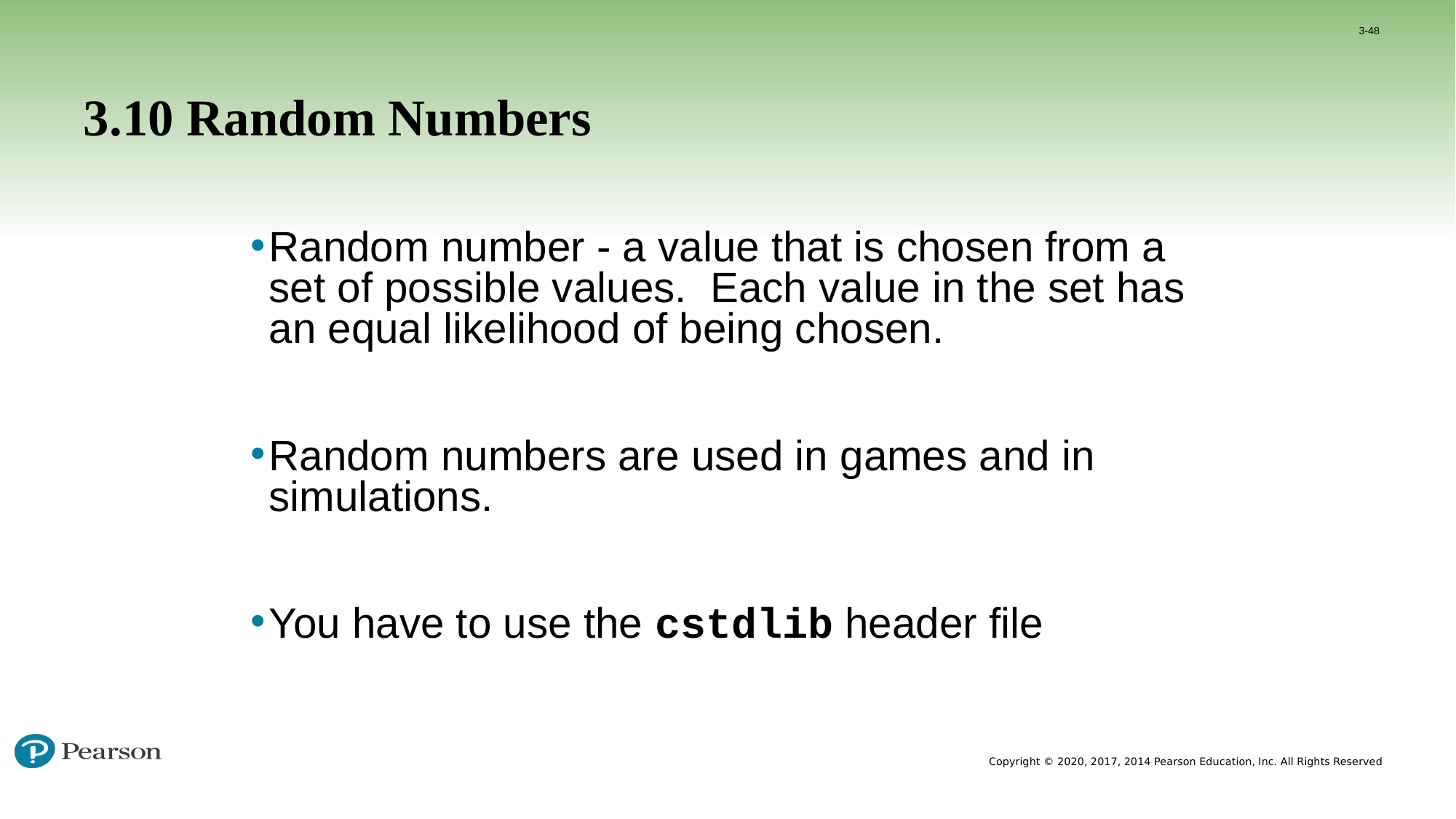

3-48
# 3.10 Random Numbers
Random number - a value that is chosen from a set of possible values.  Each value in the set has an equal likelihood of being chosen.

Random numbers are used in games and in simulations.

You have to use the cstdlib header file